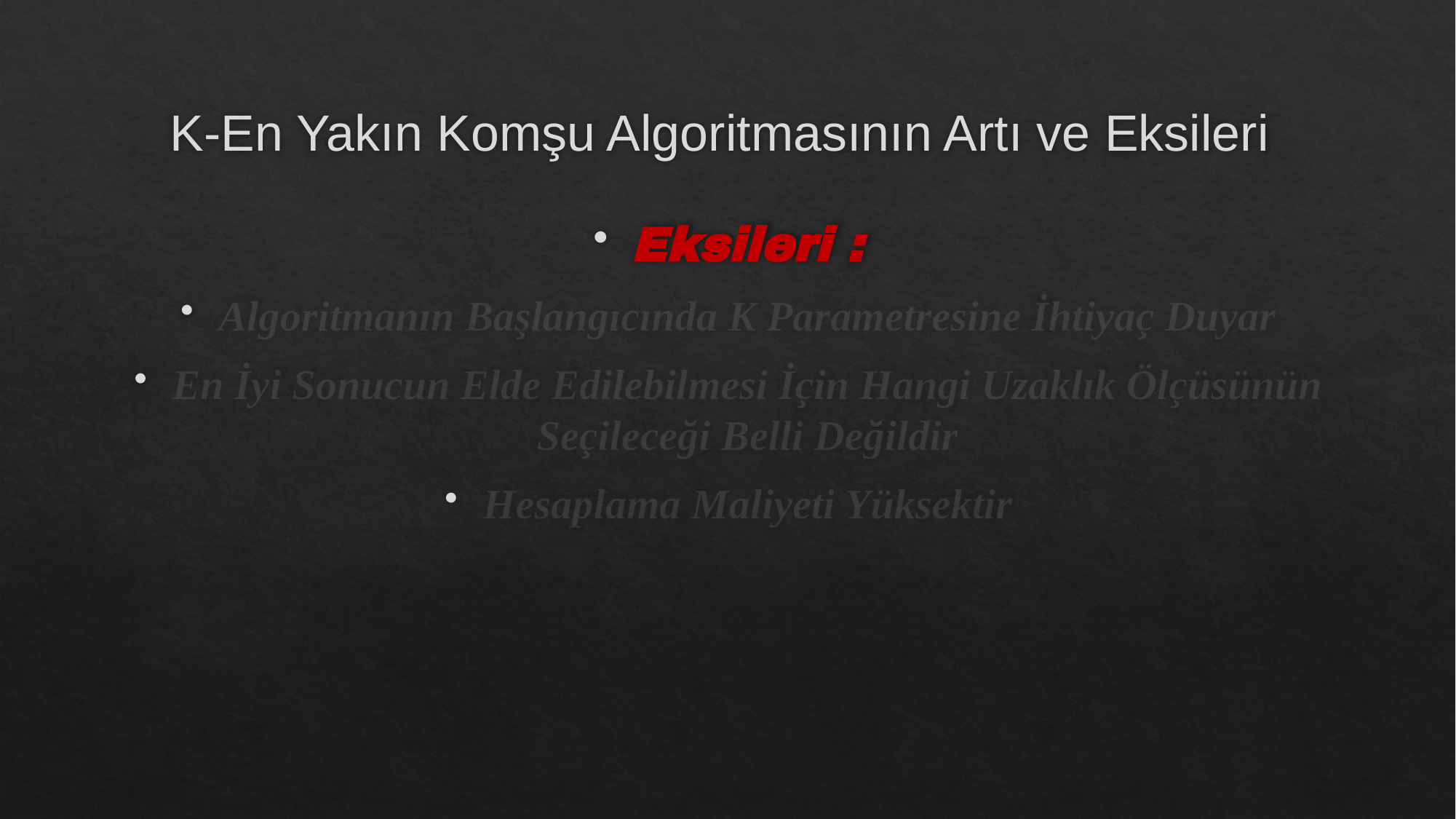

# K-En Yakın Komşu Algoritmasının Artı ve Eksileri
Eksileri :
Algoritmanın Başlangıcında K Parametresine İhtiyaç Duyar
En İyi Sonucun Elde Edilebilmesi İçin Hangi Uzaklık Ölçüsünün Seçileceği Belli Değildir
Hesaplama Maliyeti Yüksektir